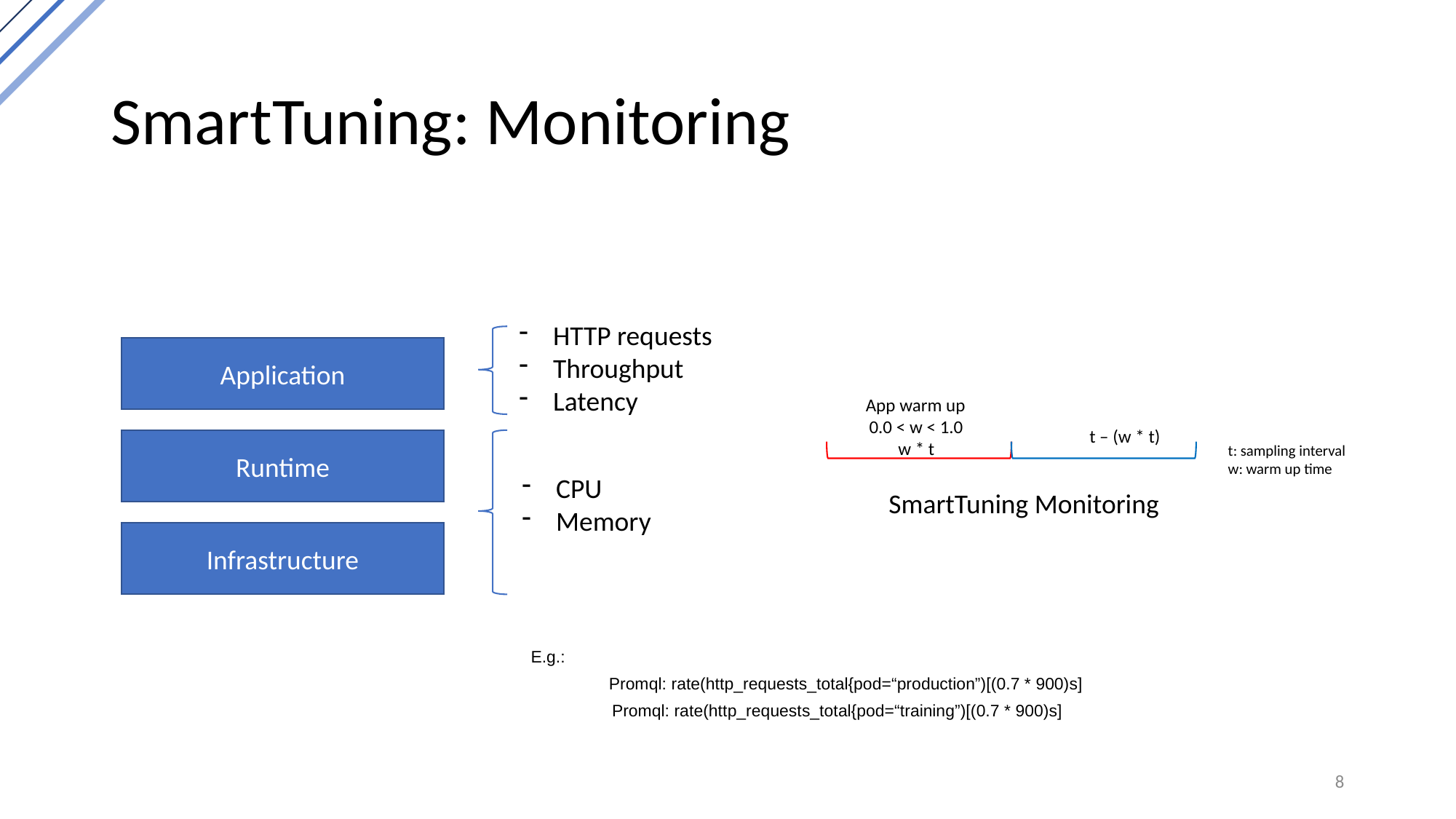

# SmartTuning: Monitoring
HTTP requests
Throughput
Latency

Application

App warm up
0.0 < w < 1.0
w * t
t – (w * t)
Runtime

t: sampling interval
w: warm up time
CPU
Memory
SmartTuning Monitoring
Infrastructure
E.g.:
Promql: rate(http_requests_total{pod=“production”)[(0.7 * 900)s]
Promql: rate(http_requests_total{pod=“training”)[(0.7 * 900)s]
8